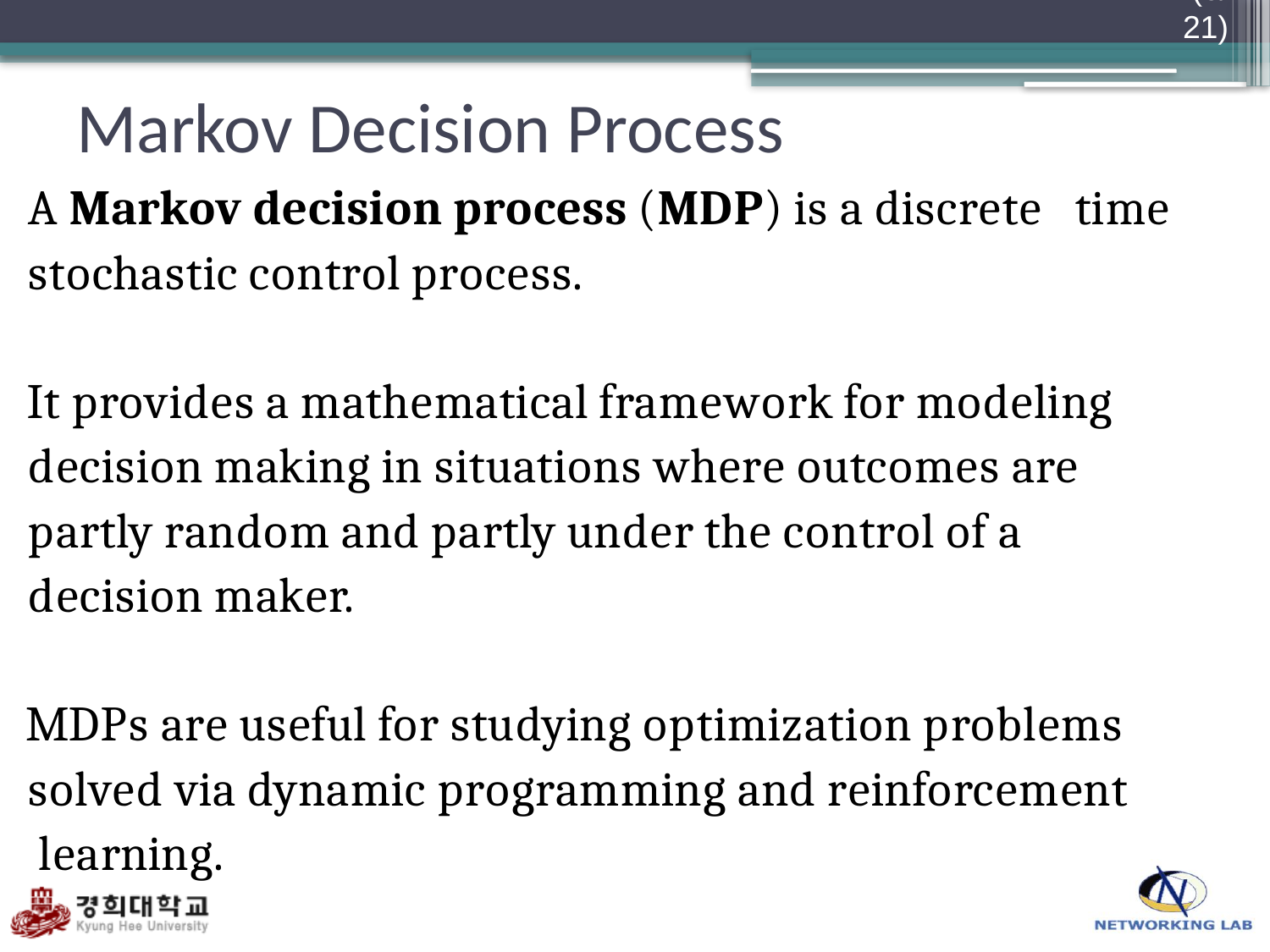

(6/21)
# Markov Decision Process
A Markov decision process (MDP) is a discrete   time
stochastic control process.

It provides a mathematical framework for modeling
decision making in situations where outcomes are
partly random and partly under the control of a
decision maker.

MDPs are useful for studying optimization problems
solved via dynamic programming and reinforcement
 learning.